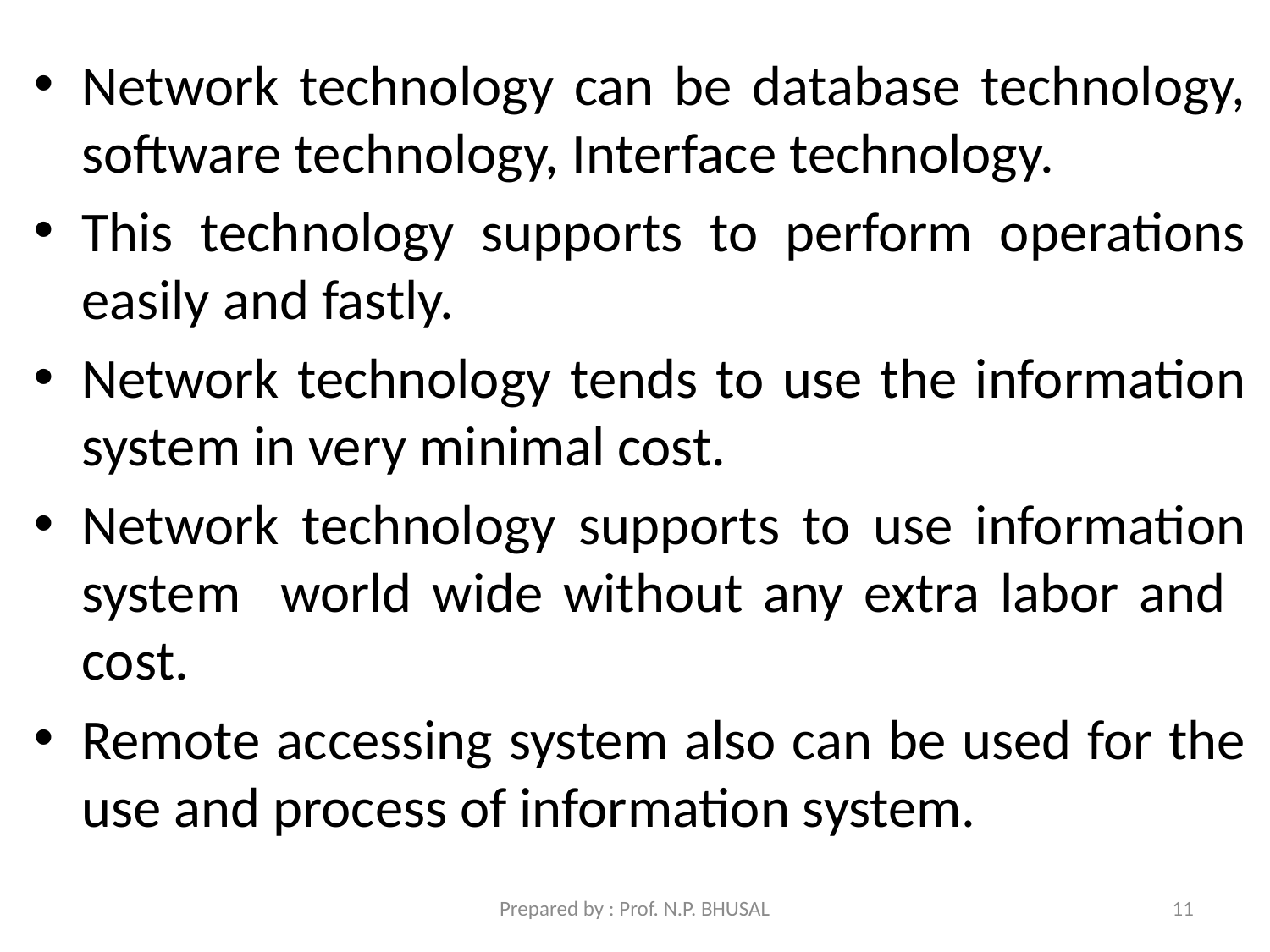

Network technology can be database technology, software technology, Interface technology.
This technology supports to perform operations easily and fastly.
Network technology tends to use the information system in very minimal cost.
Network technology supports to use information system  world wide without any extra labor and  cost.
Remote accessing system also can be used for the use and process of information system.

Prepared by : Prof. N.P. BHUSAL
11